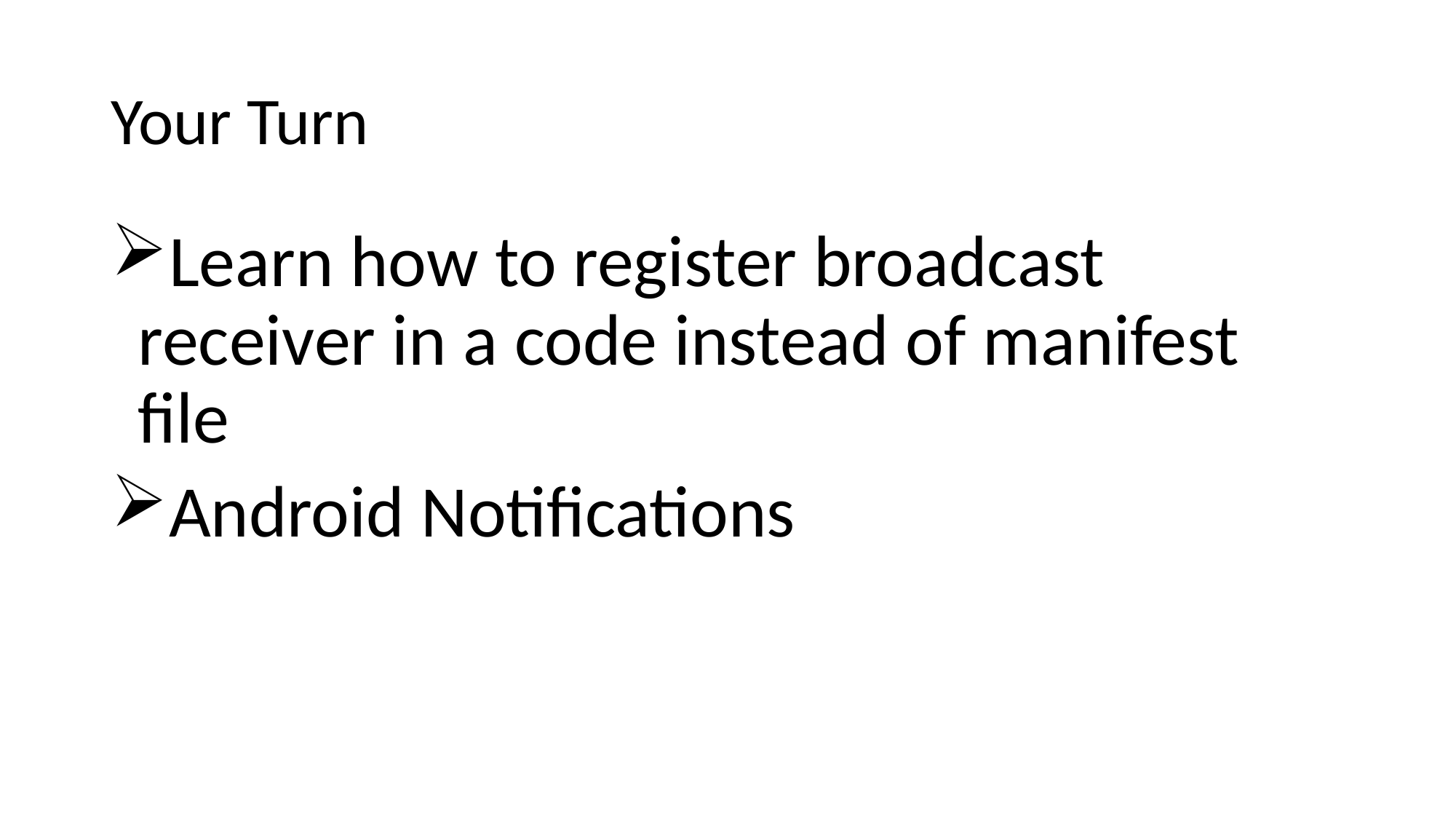

# Your Turn
Learn how to register broadcast receiver in a code instead of manifest file
Android Notifications